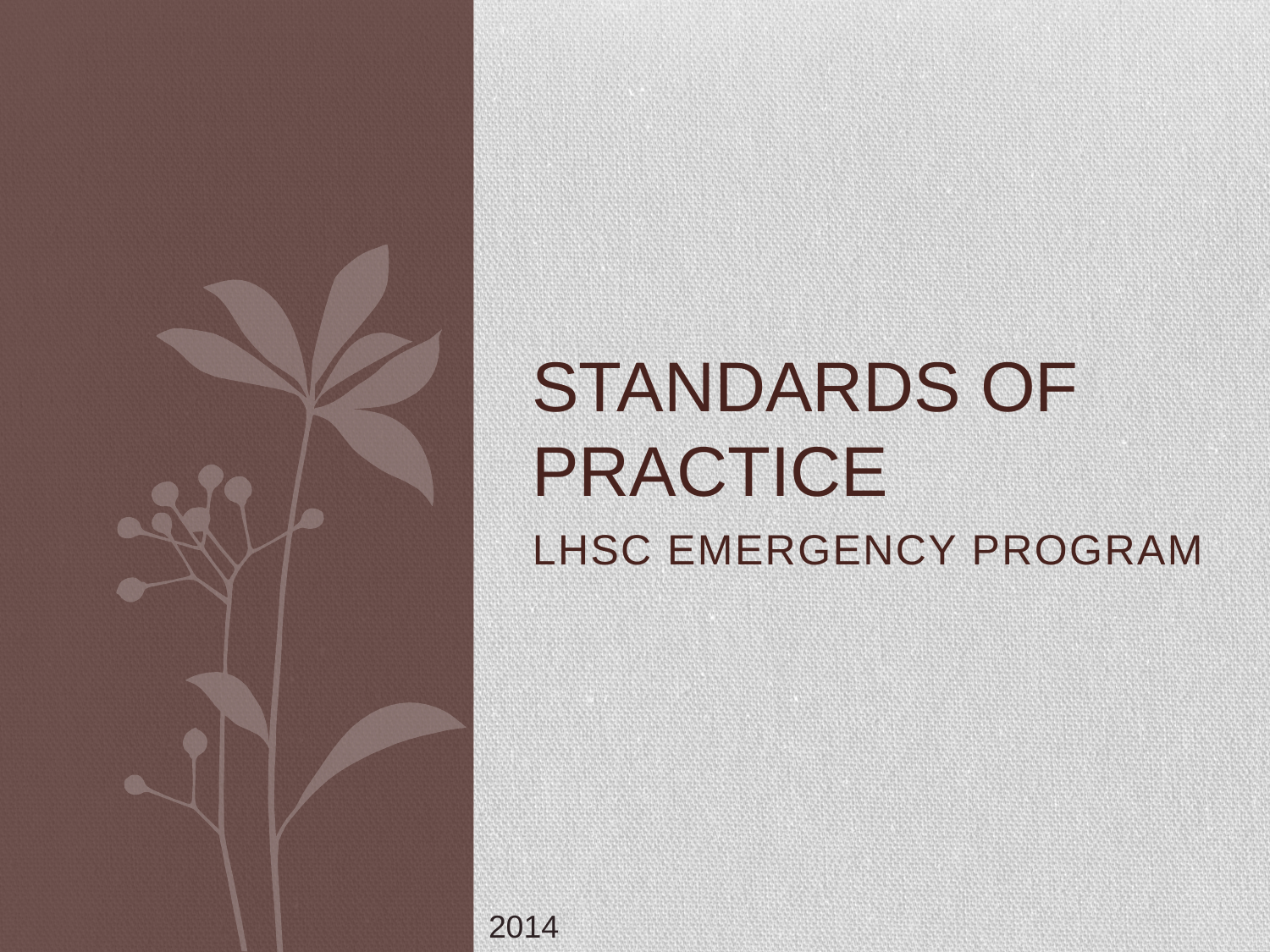

# Standards of practice
LHSC EMERGENCY PROGRAM
2014